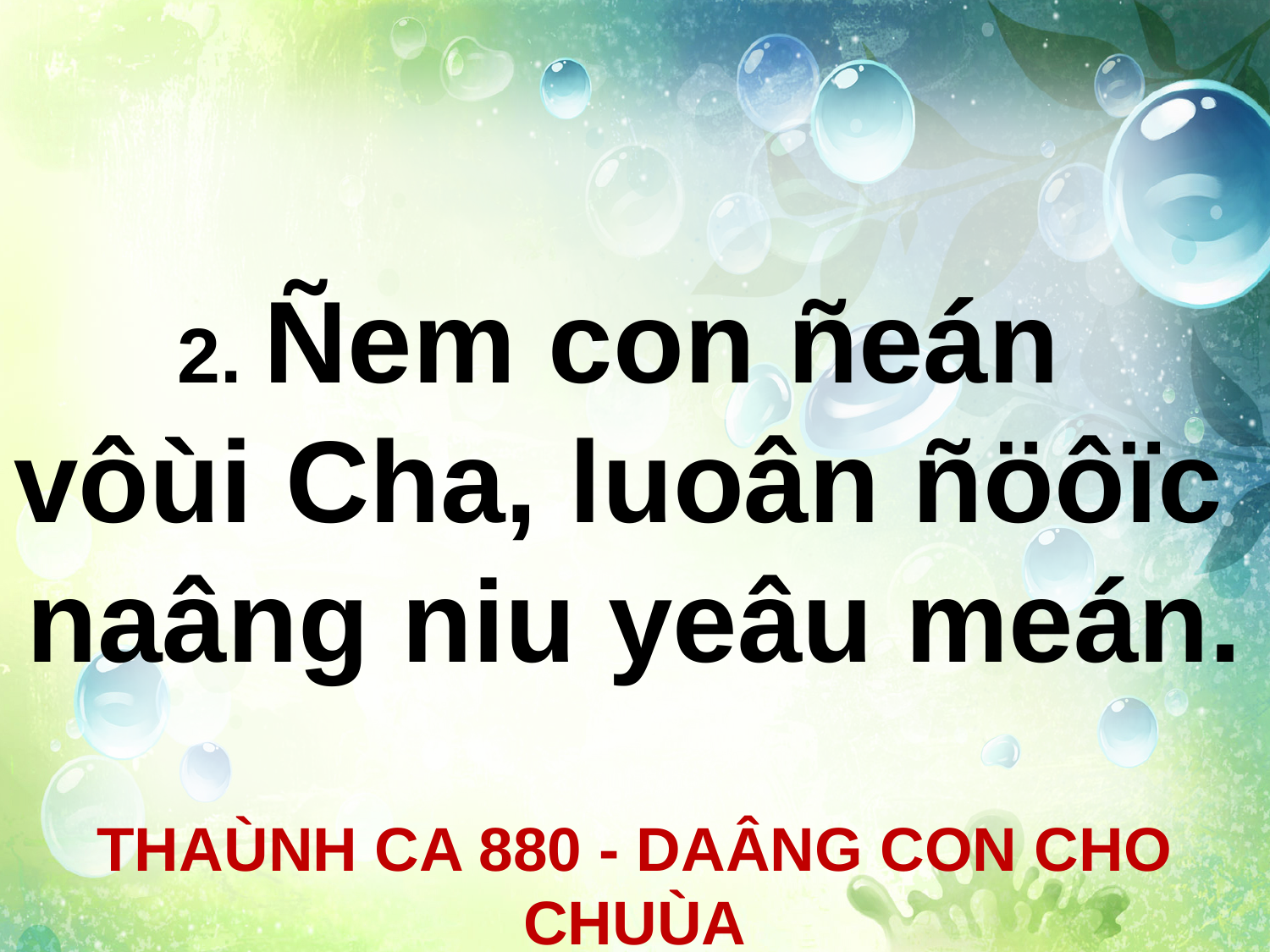

2. Ñem con ñeán
vôùi Cha, luoân ñöôïc
naâng niu yeâu meán.
THAÙNH CA 880 - DAÂNG CON CHO CHUÙA